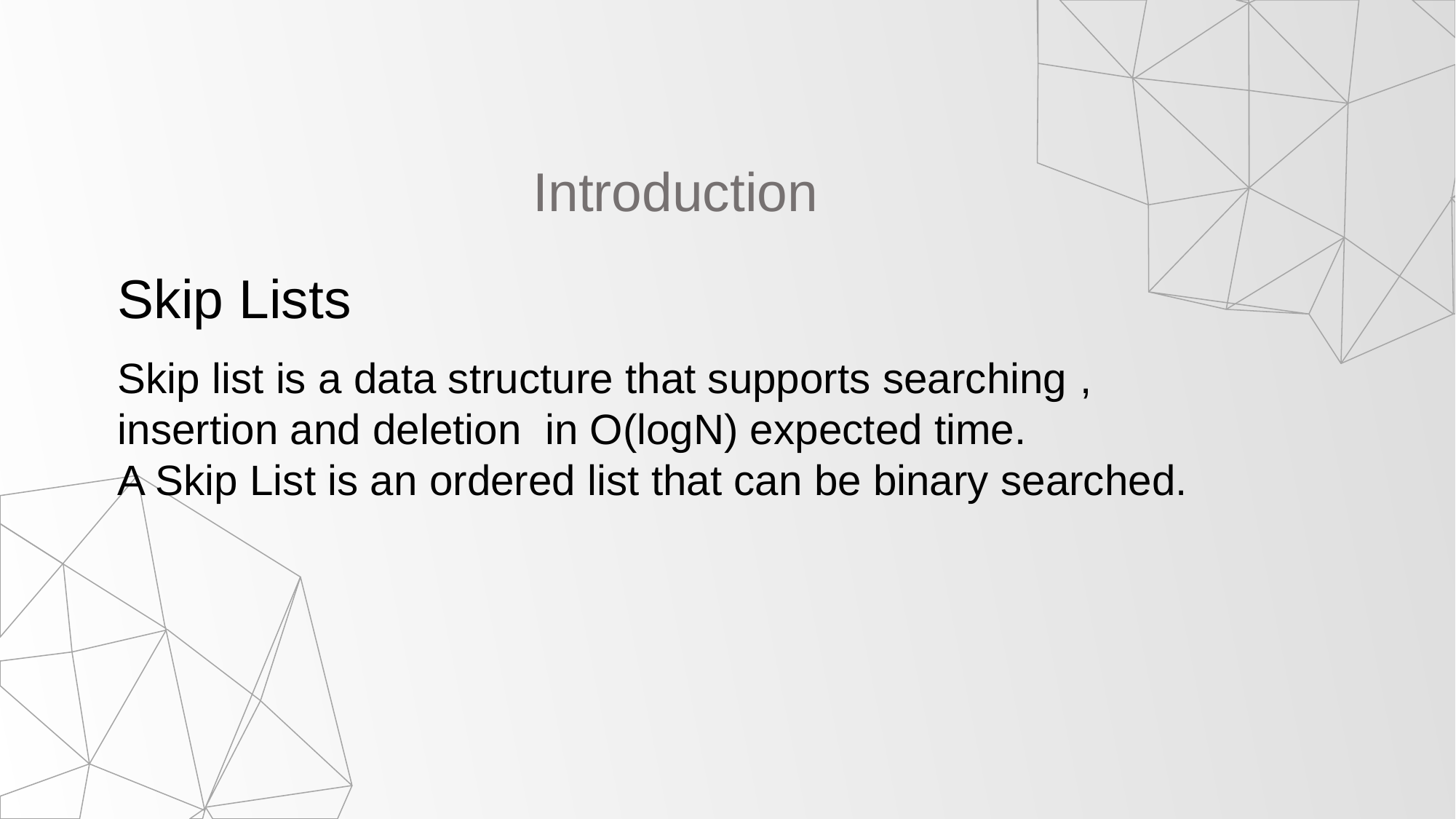

Introduction
Skip Lists
Skip list is a data structure that supports searching , insertion and deletion  in O(logN) expected time.
A Skip List is an ordered list that can be binary searched.